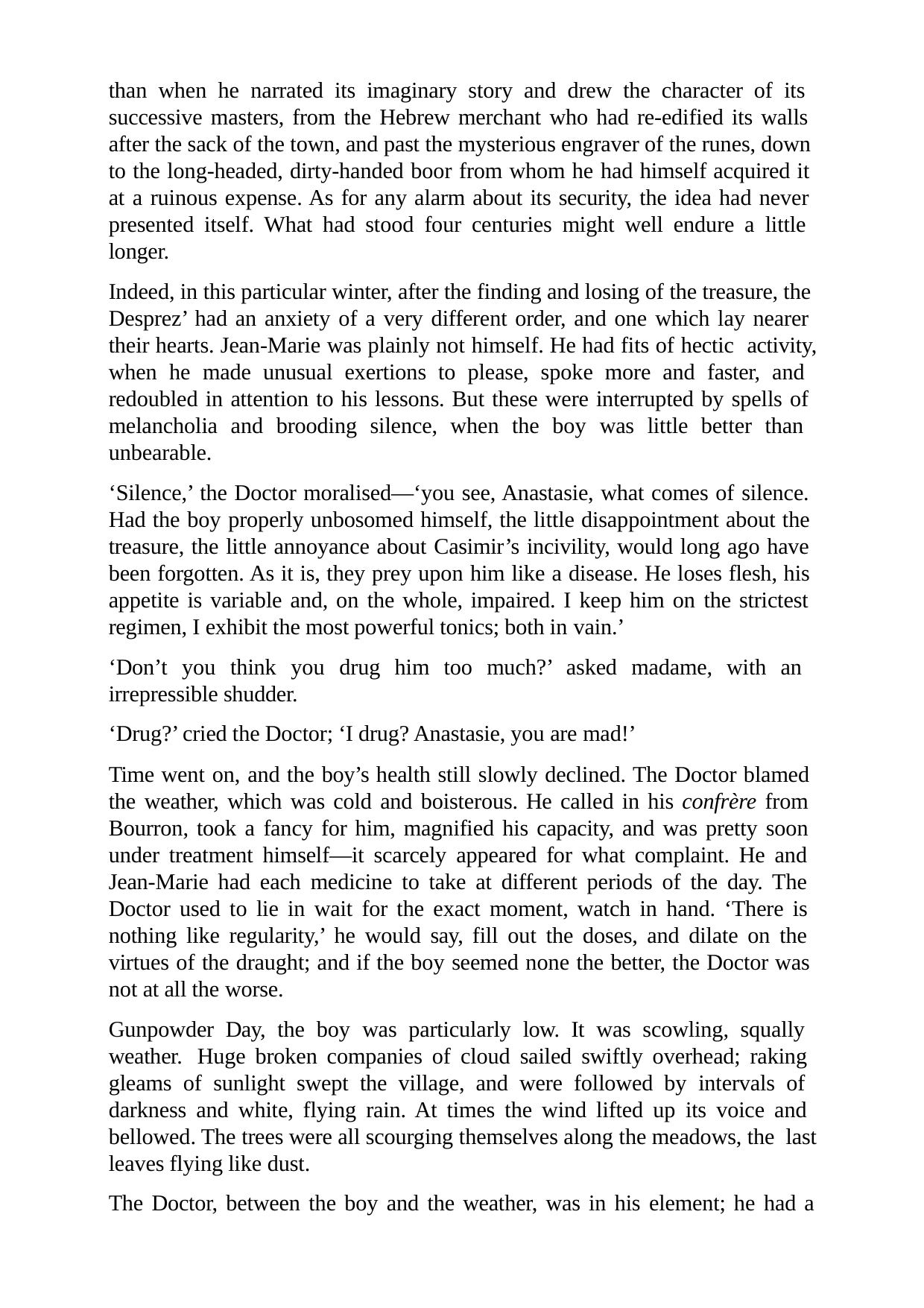

than when he narrated its imaginary story and drew the character of its  successive masters, from the Hebrew merchant who had re-edified its walls  after the sack of the town, and past the mysterious engraver of the runes, down  to the long-headed, dirty-handed boor from whom he had himself acquired it  at a ruinous expense. As for any alarm about its security, the idea had never  presented itself. What had stood four centuries might well endure a little  longer.
Indeed, in this particular winter, after the finding and losing of the treasure, the  Desprez’ had an anxiety of a very different order, and one which lay nearer  their hearts. Jean-Marie was plainly not himself. He had fits of hectic  activity, when he made unusual exertions to please, spoke more and faster, and  redoubled in attention to his lessons. But these were interrupted by spells of  melancholia and brooding silence, when the boy was little better than  unbearable.
‘Silence,’ the Doctor moralised—‘you see, Anastasie, what comes of silence.  Had the boy properly unbosomed himself, the little disappointment about the  treasure, the little annoyance about Casimir’s incivility, would long ago have  been forgotten. As it is, they prey upon him like a disease. He loses flesh, his  appetite is variable and, on the whole, impaired. I keep him on the strictest  regimen, I exhibit the most powerful tonics; both in vain.’
‘Don’t you think you drug him too much?’ asked madame, with an  irrepressible shudder.
‘Drug?’ cried the Doctor; ‘I drug? Anastasie, you are mad!’
Time went on, and the boy’s health still slowly declined. The Doctor blamed  the weather, which was cold and boisterous. He called in his confrère from  Bourron, took a fancy for him, magnified his capacity, and was pretty soon  under treatment himself—it scarcely appeared for what complaint. He and  Jean-Marie had each medicine to take at different periods of the day. The  Doctor used to lie in wait for the exact moment, watch in hand. ‘There is  nothing like regularity,’ he would say, fill out the doses, and dilate on the  virtues of the draught; and if the boy seemed none the better, the Doctor was  not at all the worse.
Gunpowder Day, the boy was particularly low. It was scowling, squally  weather. Huge broken companies of cloud sailed swiftly overhead; raking  gleams of sunlight swept the village, and were followed by intervals of  darkness and white, flying rain. At times the wind lifted up its voice and  bellowed. The trees were all scourging themselves along the meadows, the  last leaves flying like dust.
The Doctor, between the boy and the weather, was in his element; he had a